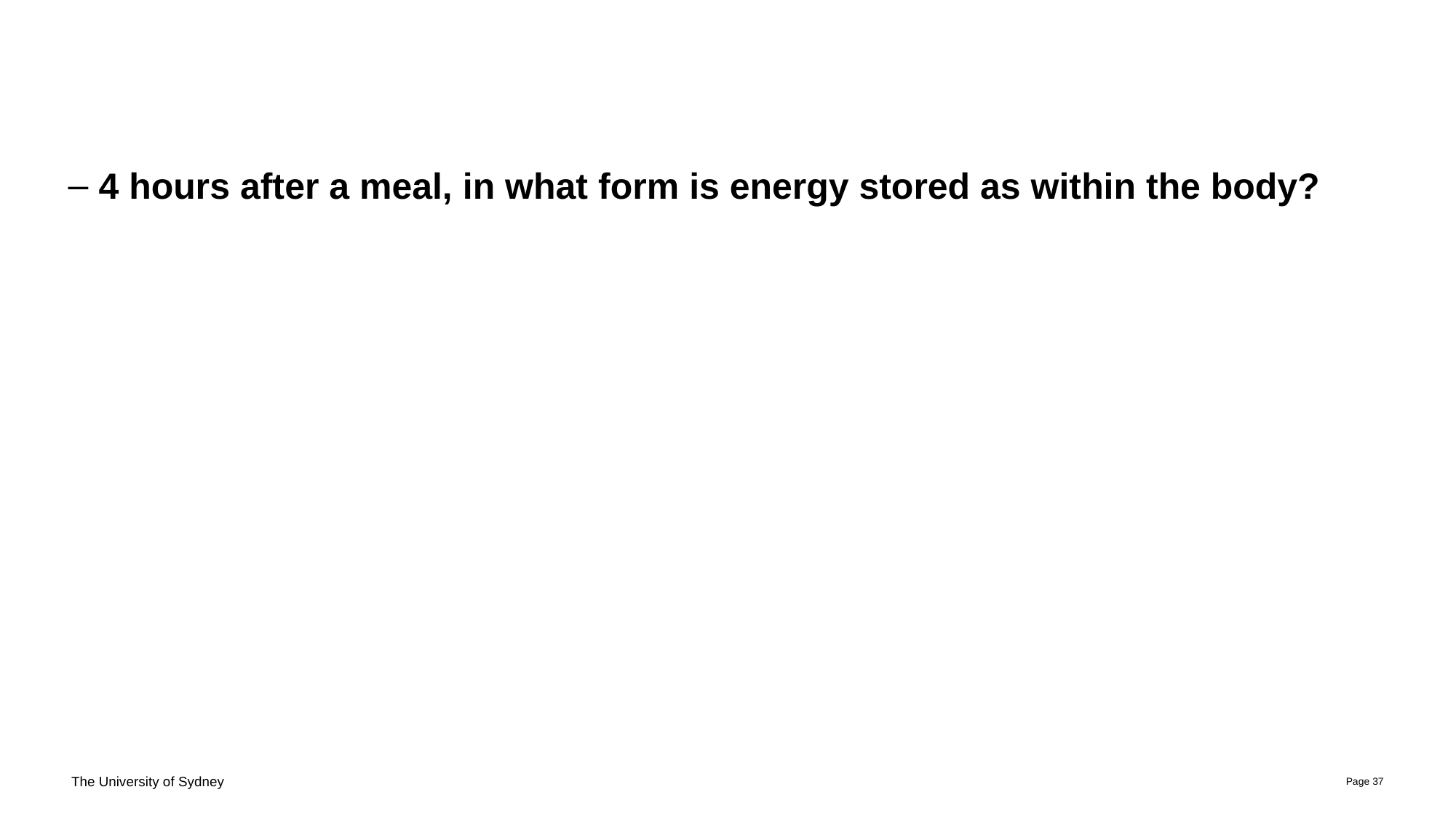

#
4 hours after a meal, in what form is energy stored as within the body?